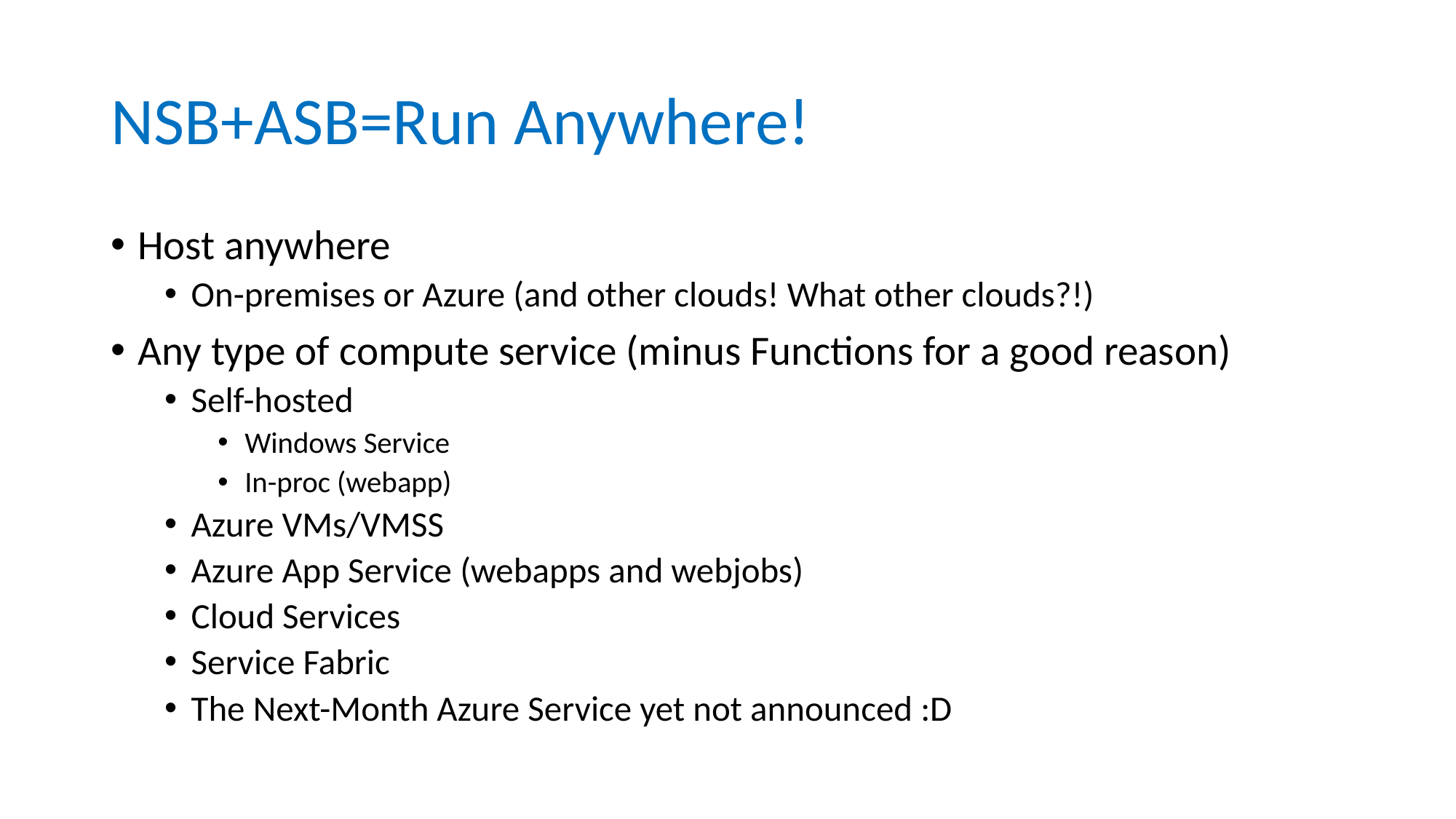

# NSB+ASB=Run Anywhere!
Host anywhere
On-premises or Azure (and other clouds! What other clouds?!)
Any type of compute service (minus Functions for a good reason)
Self-hosted
Windows Service
In-proc (webapp)
Azure VMs/VMSS
Azure App Service (webapps and webjobs)
Cloud Services
Service Fabric
The Next-Month Azure Service yet not announced :D